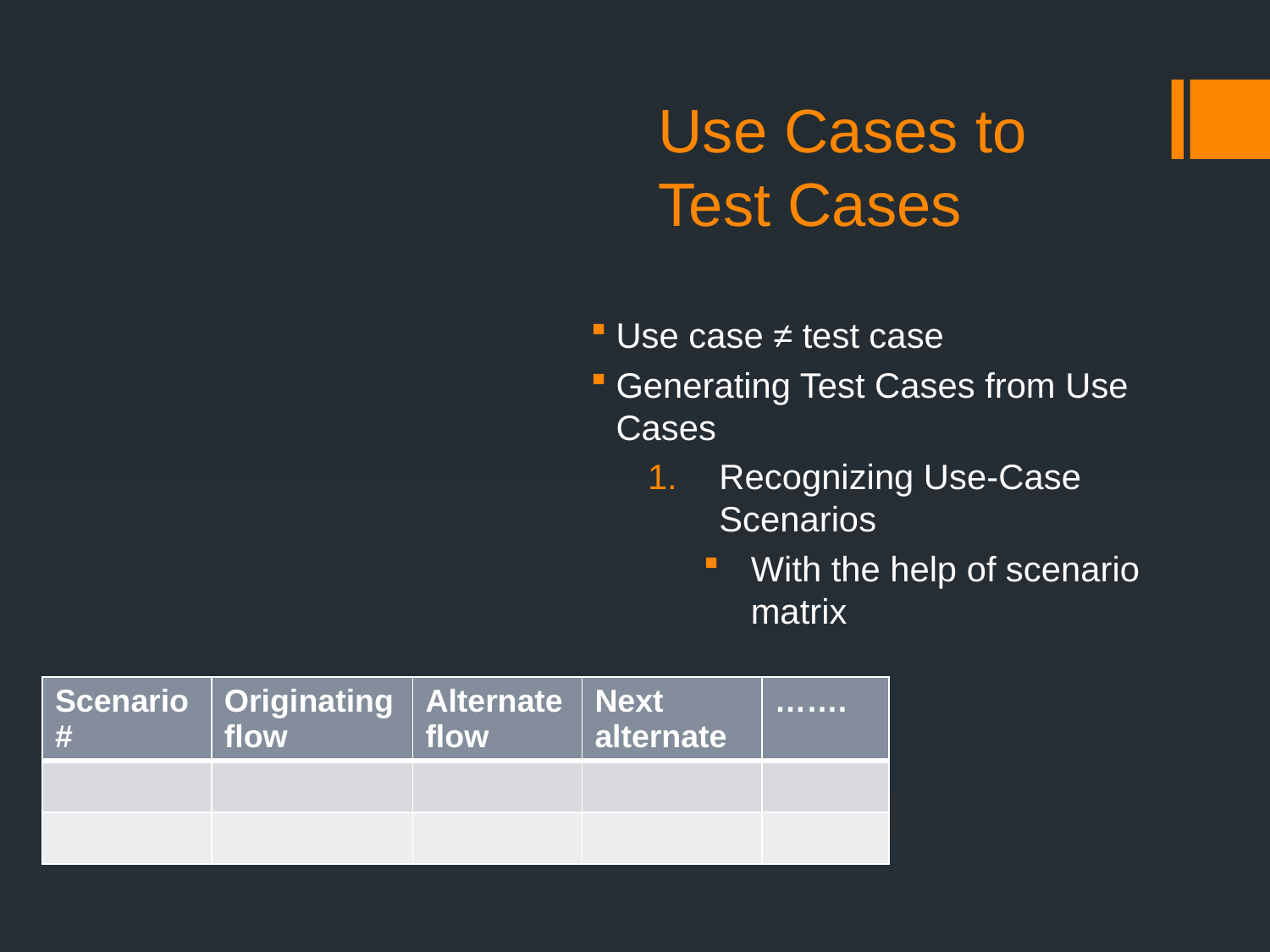

# Use Cases to Test Cases
Use case ≠ test case
Generating Test Cases from Use Cases
Recognizing Use-Case Scenarios
With the help of scenario matrix

| Scenario # | Originating flow | Alternate flow | Next alternate | ……. |
| --- | --- | --- | --- | --- |
|  |  |  |  |  |
|  |  |  |  |  |